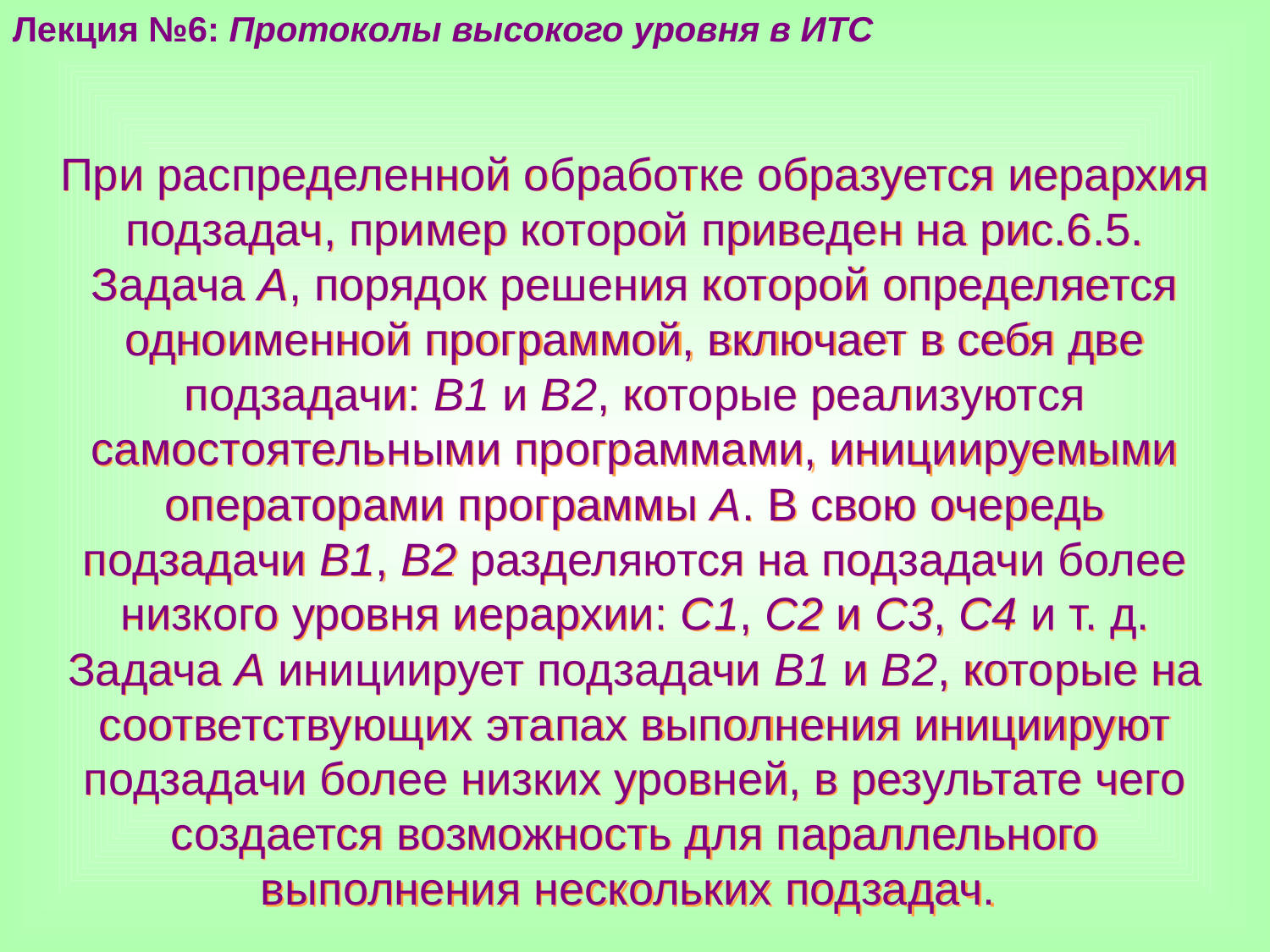

Лекция №6: Протоколы высокого уровня в ИТС
При распределенной обработке образуется иерархия подзадач, пример которой приведен на рис.6.5. Задача А, порядок решения которой определяется одноименной программой, включает в себя две подзадачи: В1 и В2, которые реализуются самостоятельными программами, инициируемыми операторами программы А. В свою очередь подзадачи В1, В2 разделяются на подзадачи более низкого уровня иерархии: С1, С2 и С3, С4 и т. д. Задача А инициирует подзадачи В1 и В2, которые на соответствующих этапах выполнения инициируют подзадачи более низких уровней, в результате чего создается возможность для параллельного выполнения нескольких подзадач.